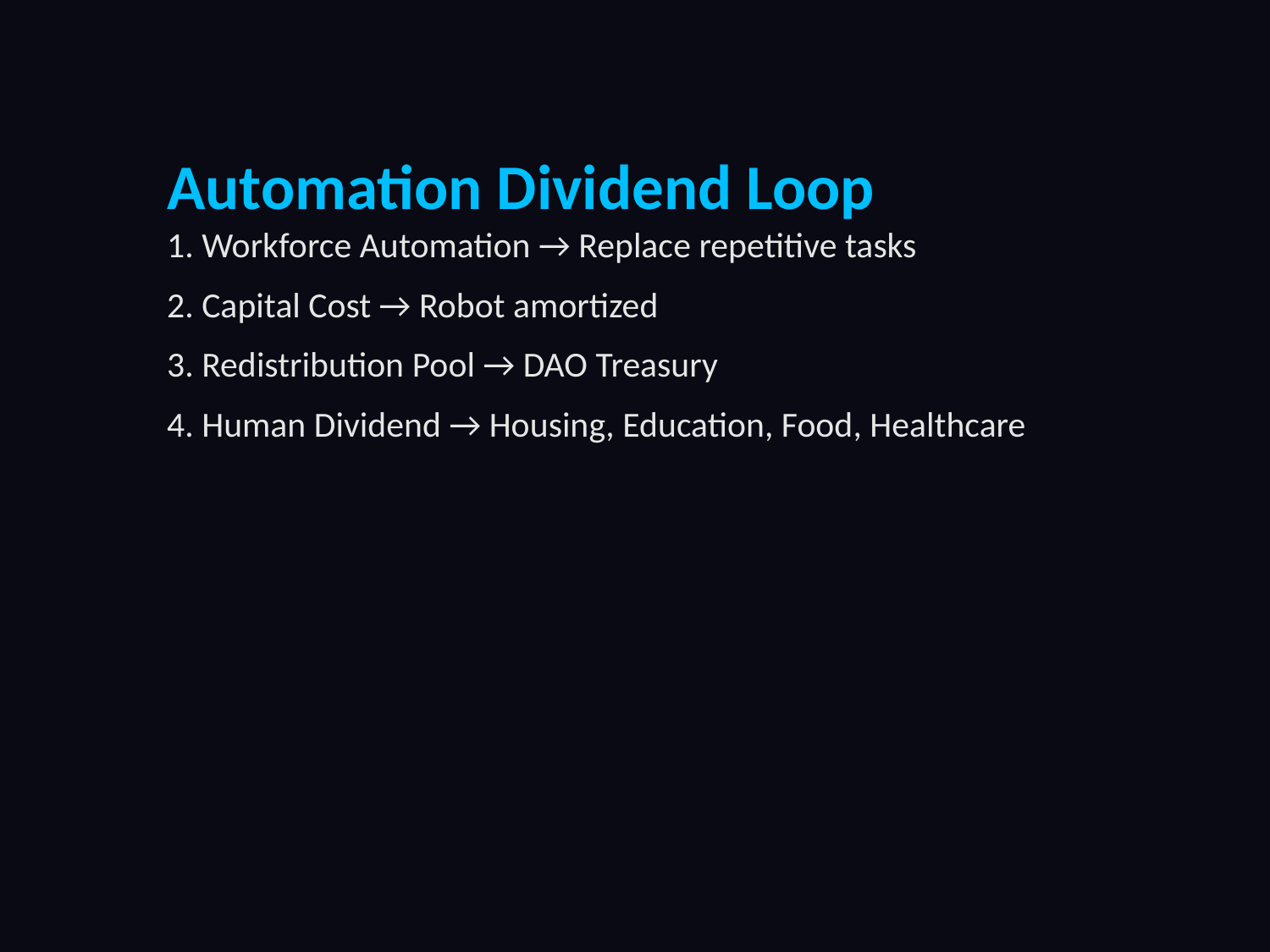

Automation Dividend Loop
1. Workforce Automation → Replace repetitive tasks
2. Capital Cost → Robot amortized
3. Redistribution Pool → DAO Treasury
4. Human Dividend → Housing, Education, Food, Healthcare